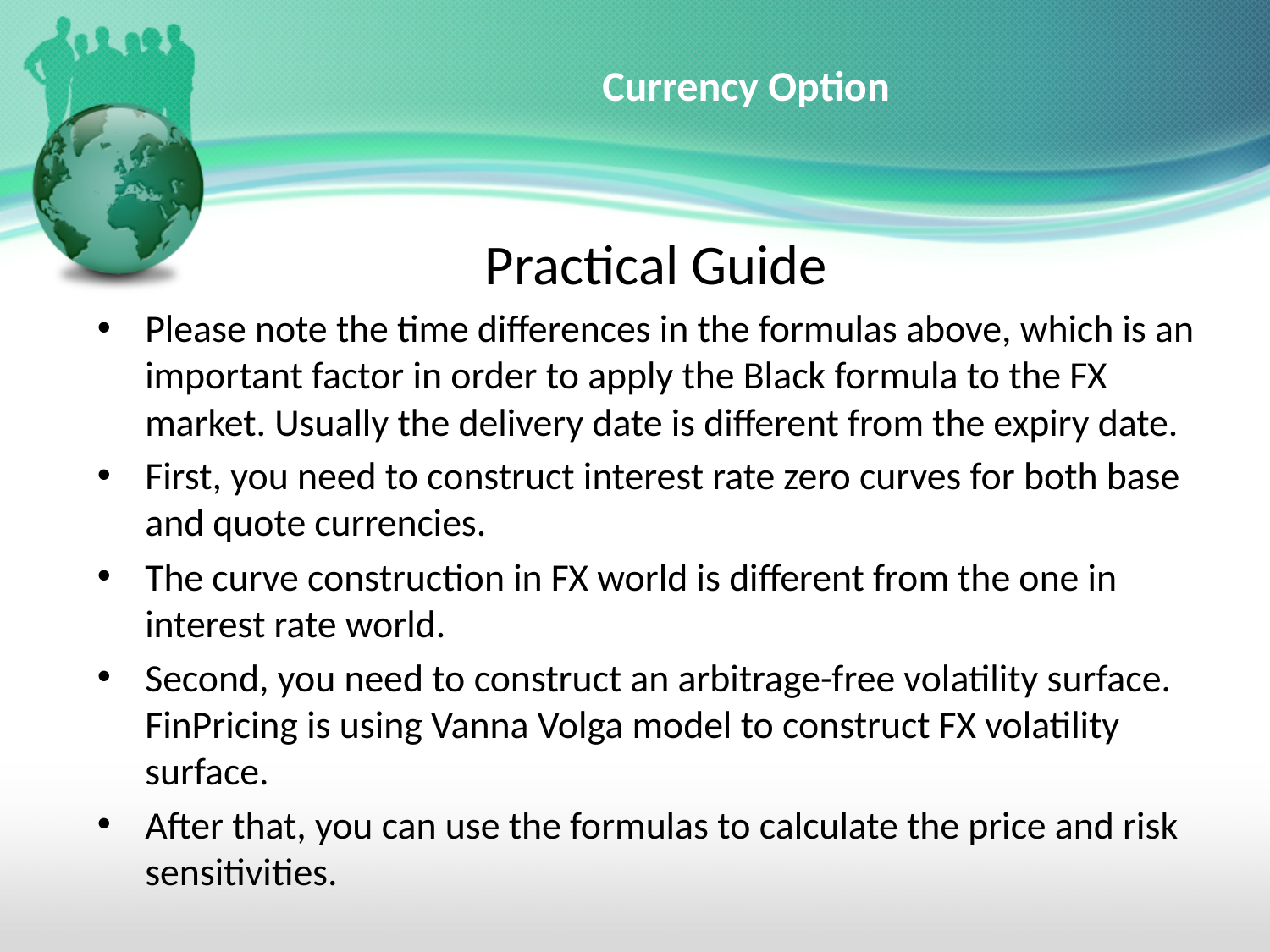

# Currency Option
Practical Guide
Please note the time differences in the formulas above, which is an important factor in order to apply the Black formula to the FX market. Usually the delivery date is different from the expiry date.
First, you need to construct interest rate zero curves for both base and quote currencies.
The curve construction in FX world is different from the one in interest rate world.
Second, you need to construct an arbitrage-free volatility surface. FinPricing is using Vanna Volga model to construct FX volatility surface.
After that, you can use the formulas to calculate the price and risk sensitivities.